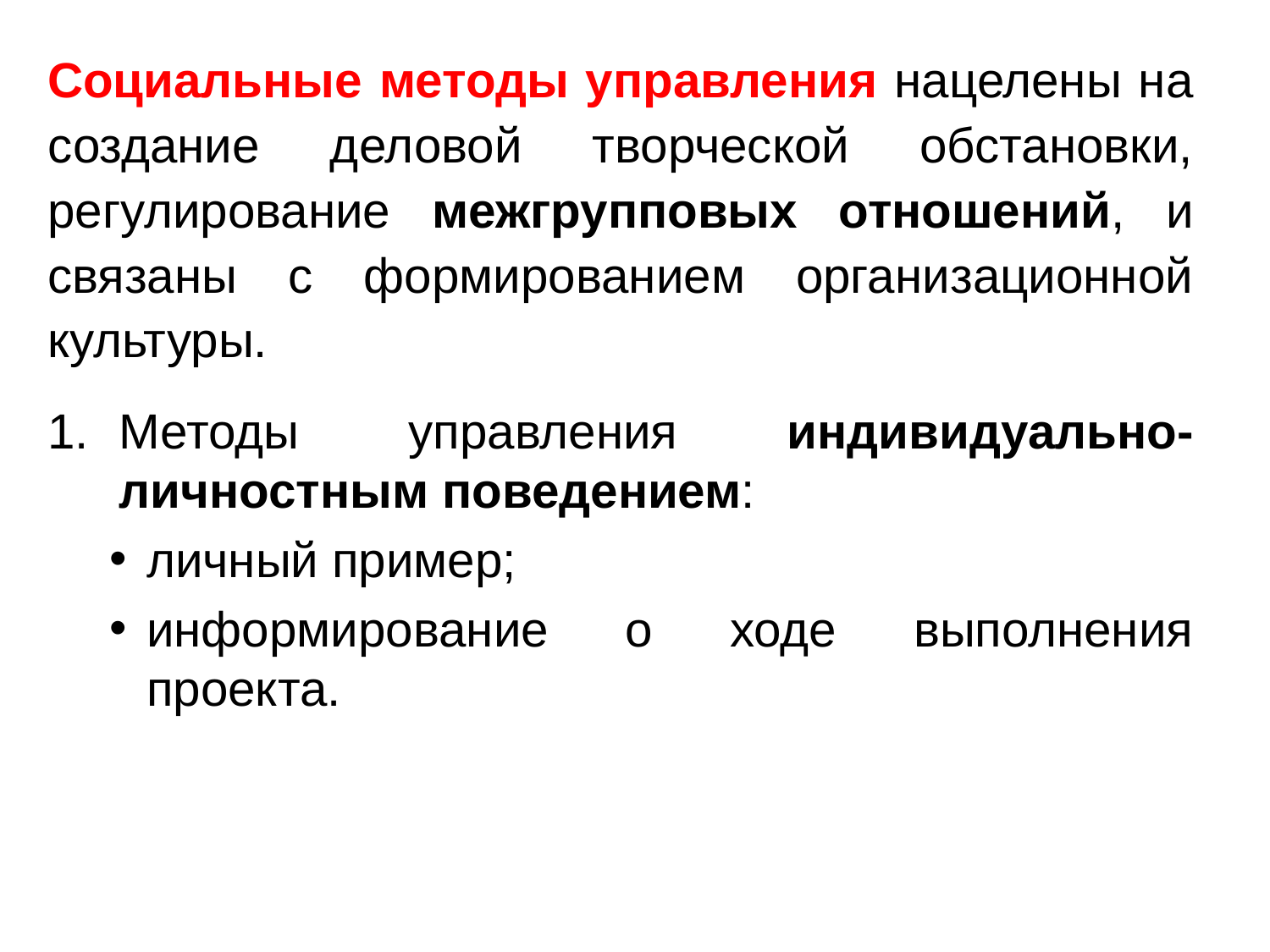

Социальные методы управления нацелены на создание деловой творческой обстановки, регулирование межгрупповых отношений, и связаны с формированием организационной культуры.
Методы управления индивидуально-личностным поведением:
личный пример;
информирование о ходе выполнения проекта.